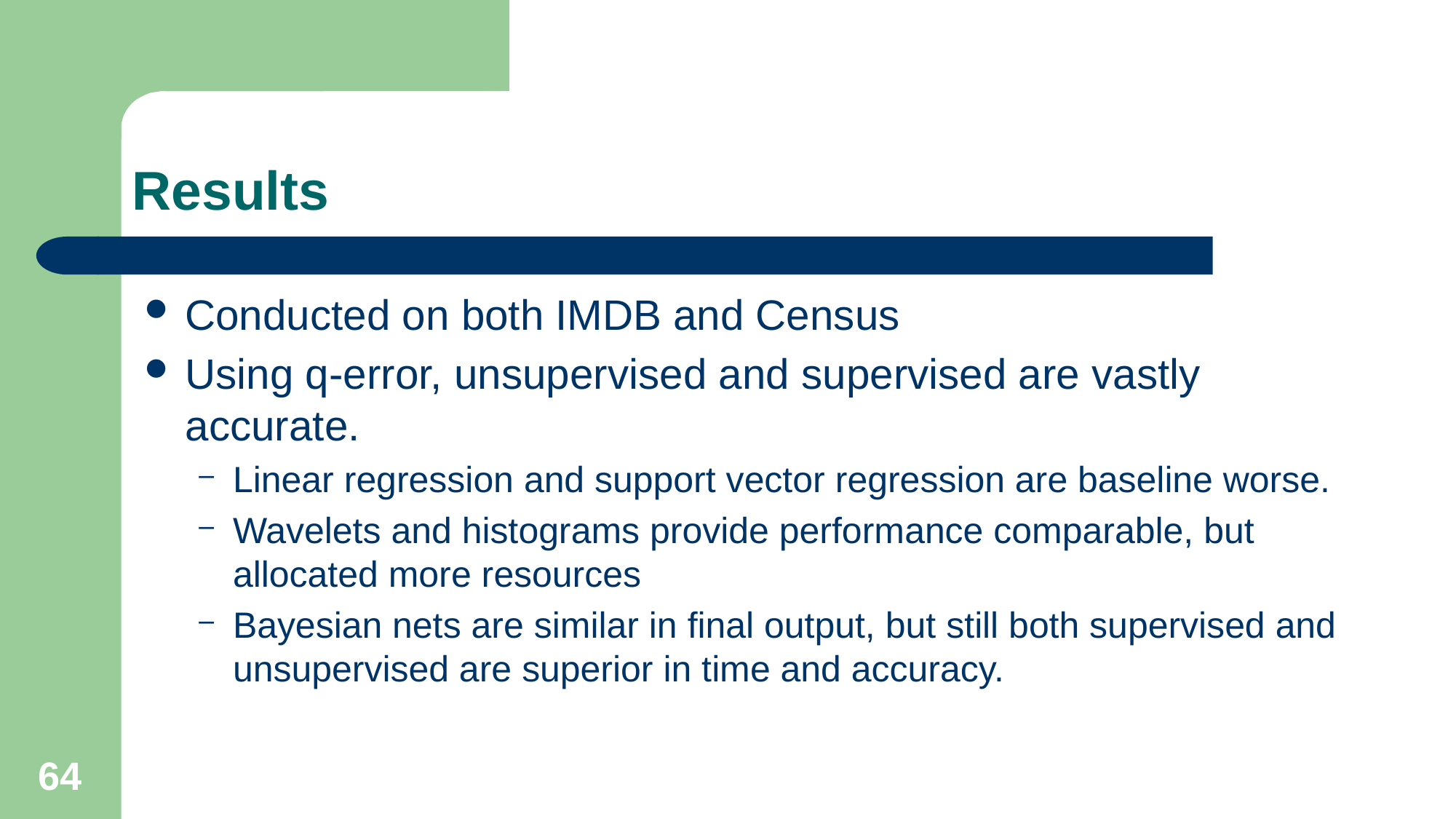

# Results
Conducted on both IMDB and Census
Using q-error, unsupervised and supervised are vastly accurate.
Linear regression and support vector regression are baseline worse.
Wavelets and histograms provide performance comparable, but allocated more resources
Bayesian nets are similar in final output, but still both supervised and unsupervised are superior in time and accuracy.
64